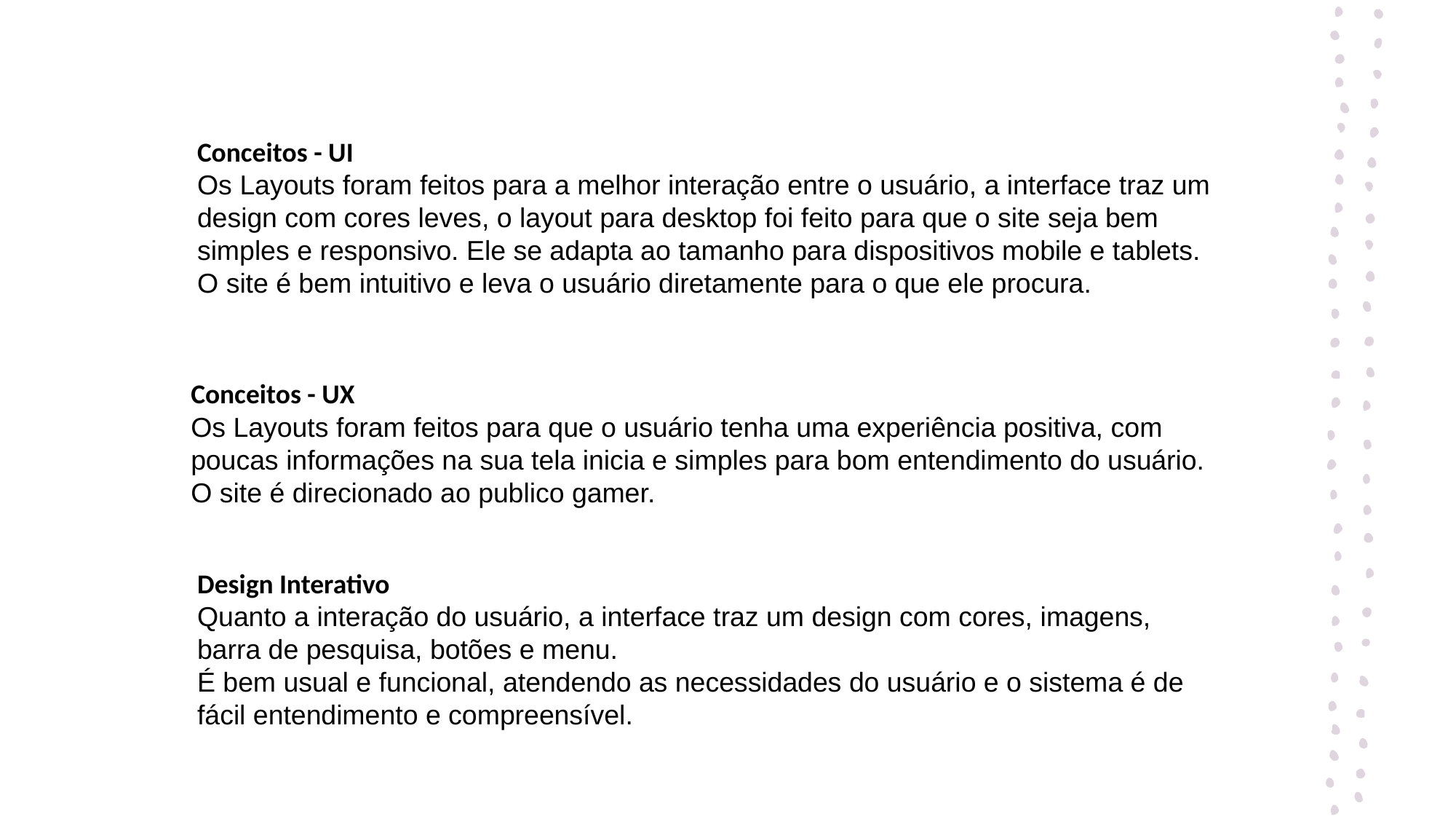

Conceitos - UI
Os Layouts foram feitos para a melhor interação entre o usuário, a interface traz um design com cores leves, o layout para desktop foi feito para que o site seja bem simples e responsivo. Ele se adapta ao tamanho para dispositivos mobile e tablets.
O site é bem intuitivo e leva o usuário diretamente para o que ele procura.

Conceitos - UX
Os Layouts foram feitos para que o usuário tenha uma experiência positiva, com poucas informações na sua tela inicia e simples para bom entendimento do usuário.
O site é direcionado ao publico gamer.
Design Interativo
Quanto a interação do usuário, a interface traz um design com cores, imagens, barra de pesquisa, botões e menu.
É bem usual e funcional, atendendo as necessidades do usuário e o sistema é de fácil entendimento e compreensível.